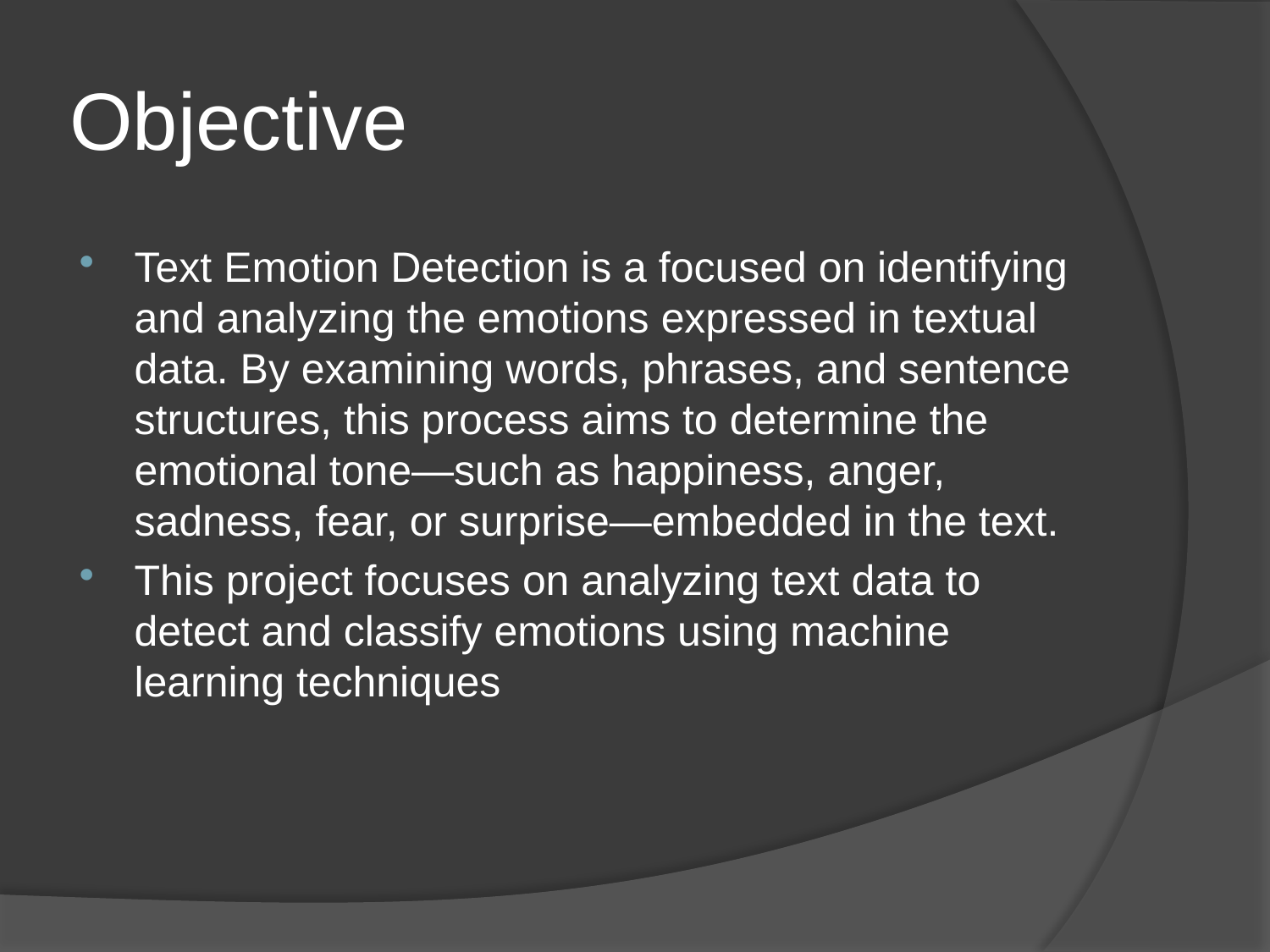

# Objective

Text Emotion Detection is a focused on identifying and analyzing the emotions expressed in textual data. By examining words, phrases, and sentence structures, this process aims to determine the emotional tone—such as happiness, anger, sadness, fear, or surprise—embedded in the text.
This project focuses on analyzing text data to detect and classify emotions using machine learning techniques